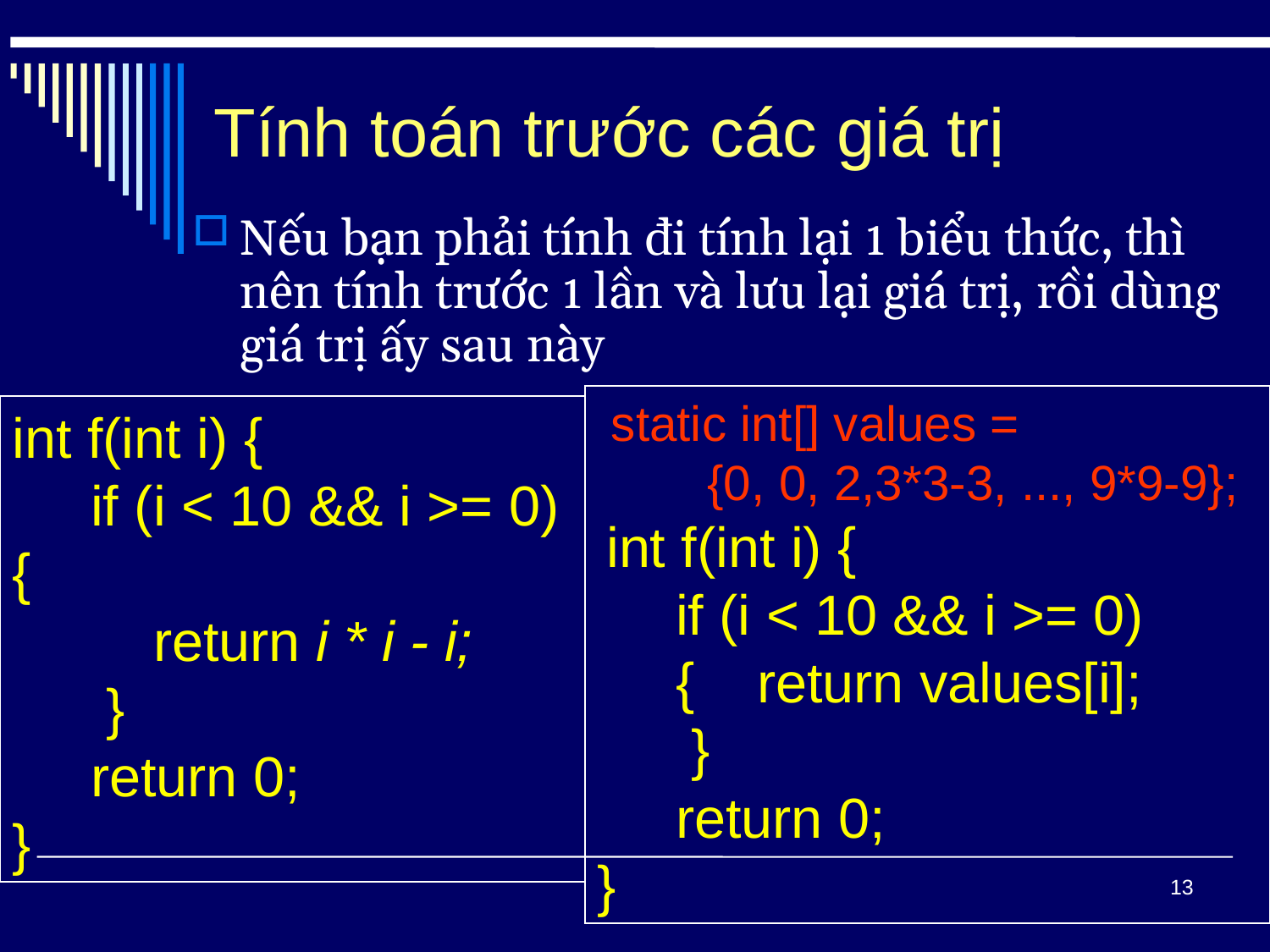

# Tính toán trước các giá trị
Nếu bạn phải tính đi tính lại 1 biểu thức, thì nên tính trước 1 lần và lưu lại giá trị, rồi dùng giá trị ấy sau này
 static int[] values =
        {0, 0, 2,3*3-3, ..., 9*9-9};
 int f(int i) {
     if (i < 10 && i >= 0)
     {    return values[i];
      }
     return 0;
}
int f(int i) {
     if (i < 10 && i >= 0)
{
         return i * i - i;
      }
     return 0;
}
13